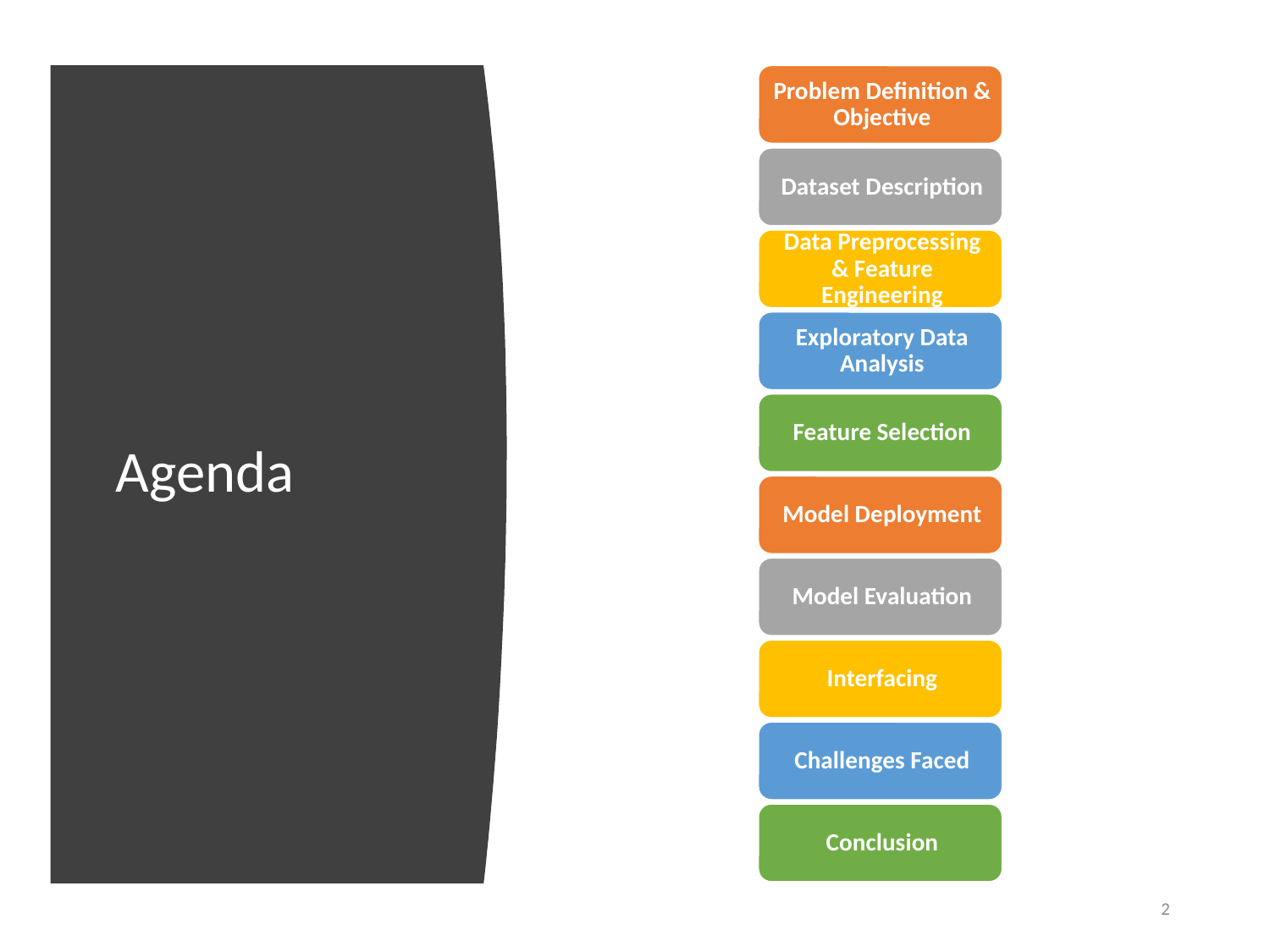

Problem Definition & Objective
Dataset Description
Data Preprocessing & Feature Engineering
Exploratory Data Analysis
Feature Selection
Model Deployment
Model Evaluation
Interfacing
Challenges Faced
Conclusion

# Agenda
2